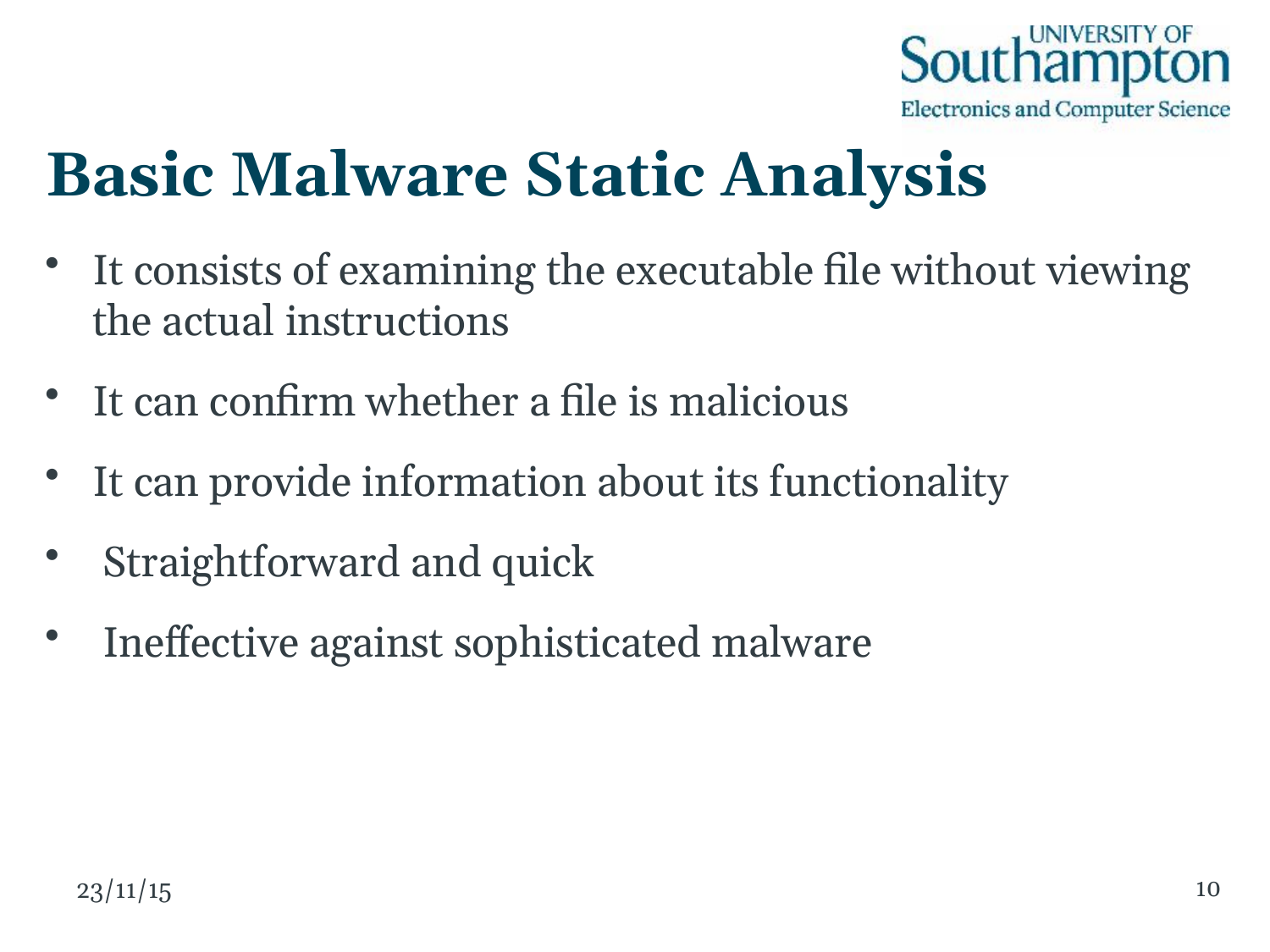

# Basic Malware Static Analysis
It consists of examining the executable file without viewing the actual instructions
It can confirm whether a file is malicious
It can provide information about its functionality
 Straightforward and quick
 Ineffective against sophisticated malware
10
23/11/15